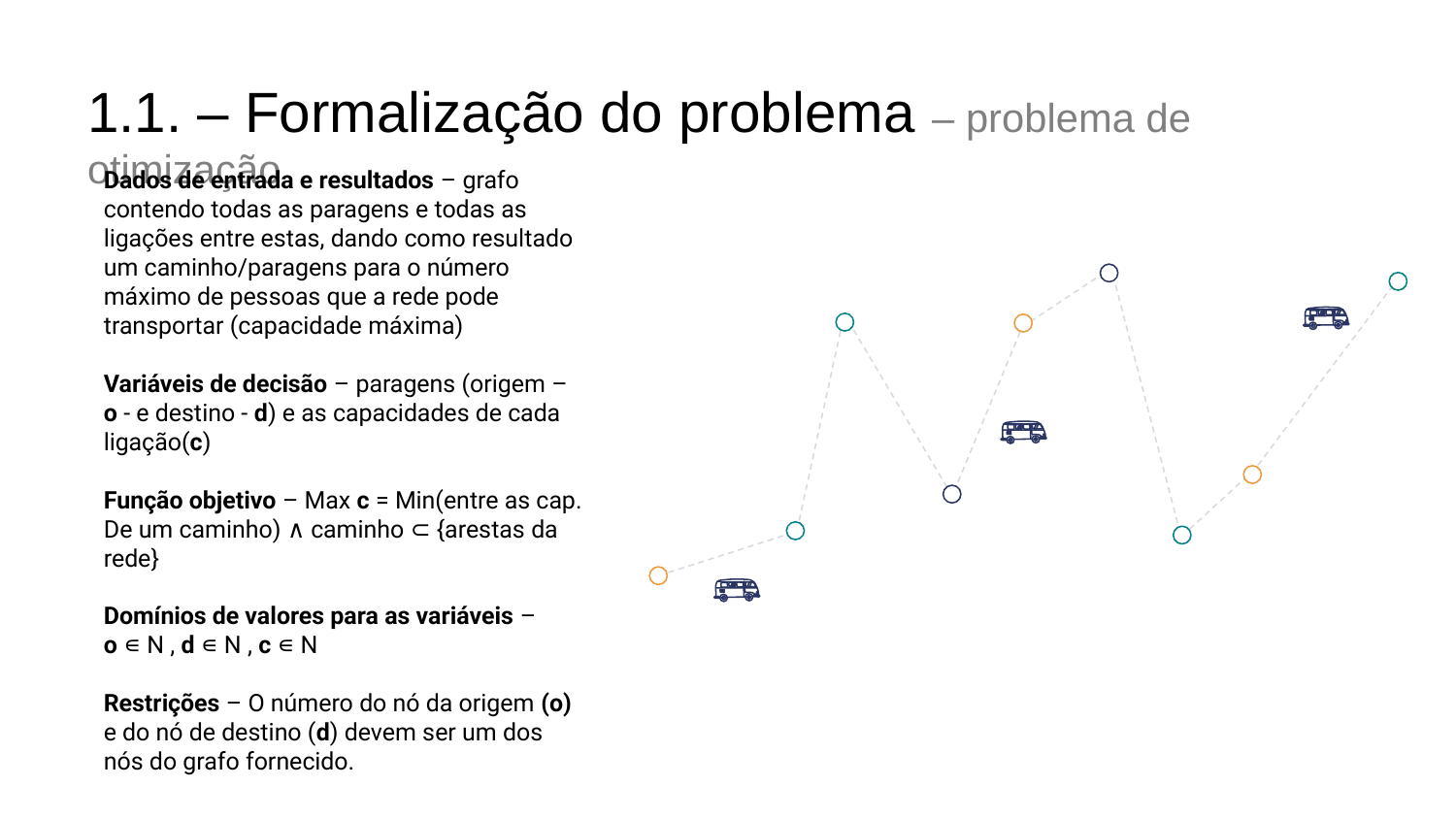

# 1.1. – Formalização do problema – problema de otimização
Dados de entrada e resultados – grafo contendo todas as paragens e todas as ligações entre estas, dando como resultado um caminho/paragens para o número máximo de pessoas que a rede pode transportar (capacidade máxima)
Variáveis de decisão – paragens (origem – o - e destino - d) e as capacidades de cada ligação(c)
Função objetivo – Max c = Min(entre as cap. De um caminho) ∧ caminho ⊂ {arestas da rede}
Domínios de valores para as variáveis –
o ∊ N , d ∊ N , c ∊ N
Restrições – O número do nó da origem (o) e do nó de destino (d) devem ser um dos nós do grafo fornecido.
!

!